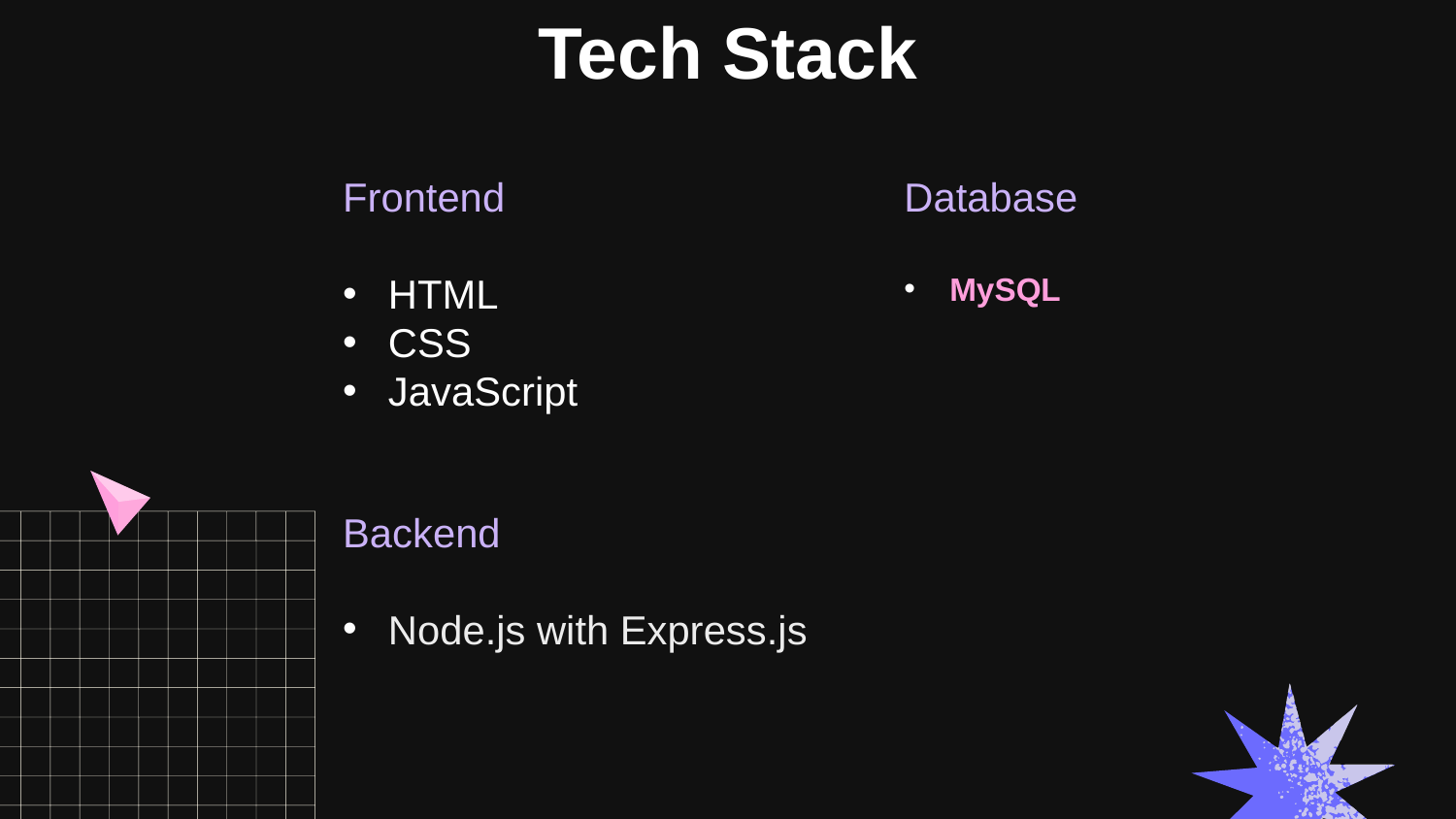

Tech Stack
Frontend

HTML
CSS
JavaScript
Database

MySQL
Backend

Node.js with Express.js